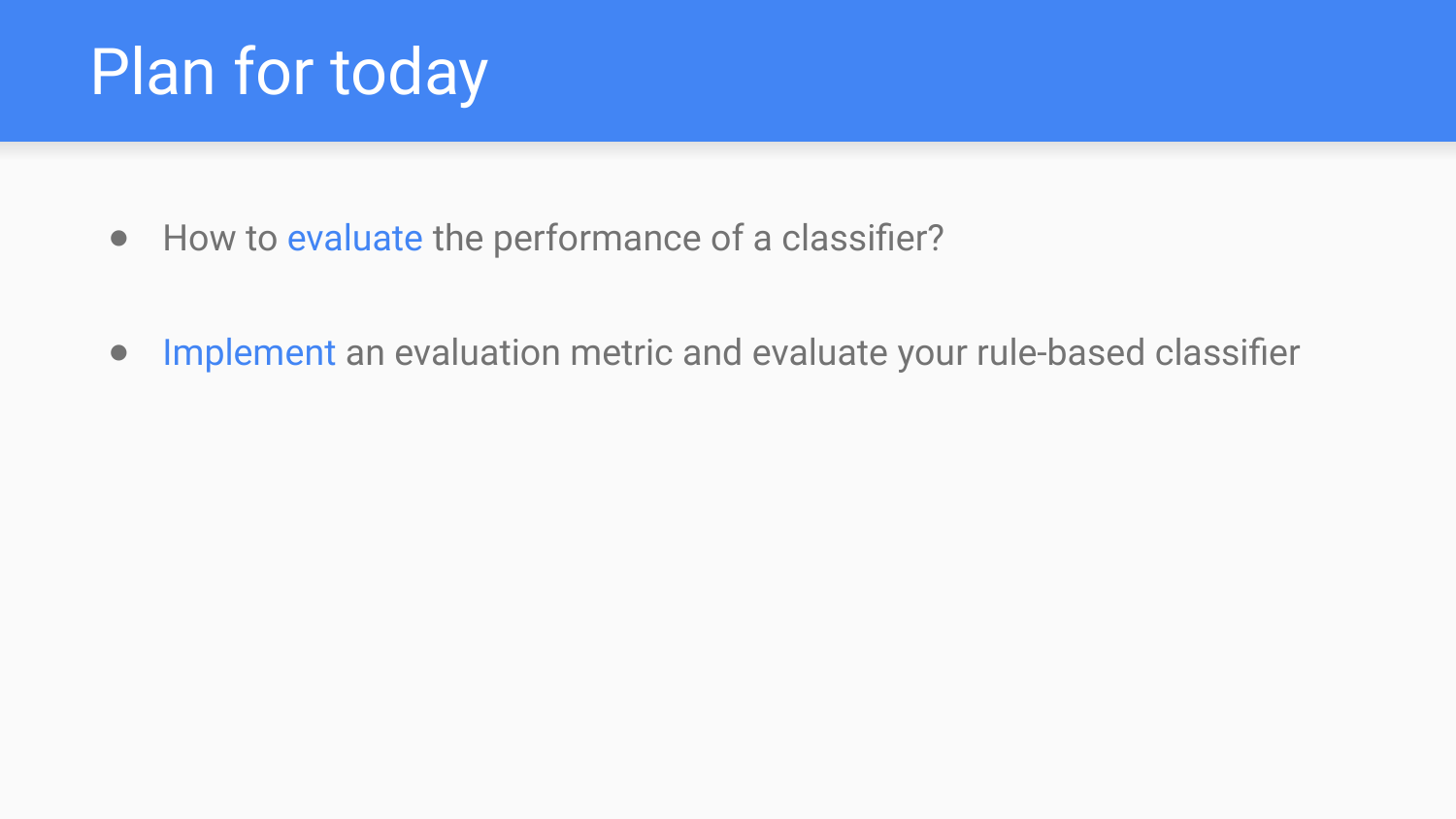

# Plan for today
How to evaluate the performance of a classifier?
Implement an evaluation metric and evaluate your rule-based classifier